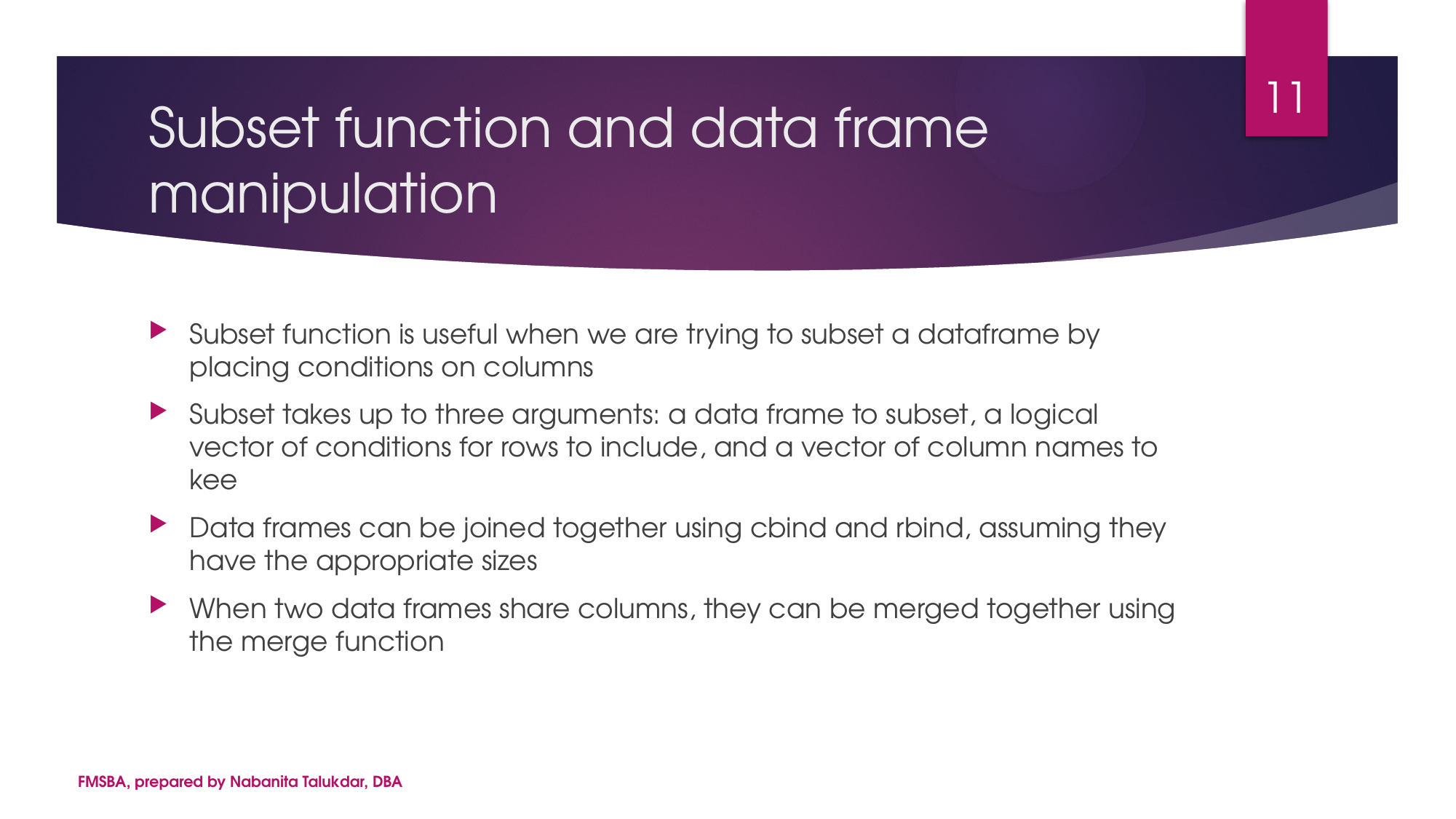

11
# Subset function and data frame manipulation
Subset function is useful when we are trying to subset a dataframe by placing conditions on columns
Subset takes up to three arguments: a data frame to subset, a logical vector of conditions for rows to include, and a vector of column names to kee
Data frames can be joined together using cbind and rbind, assuming they have the appropriate sizes
When two data frames share columns, they can be merged together using the merge function
FMSBA, prepared by Nabanita Talukdar, DBA